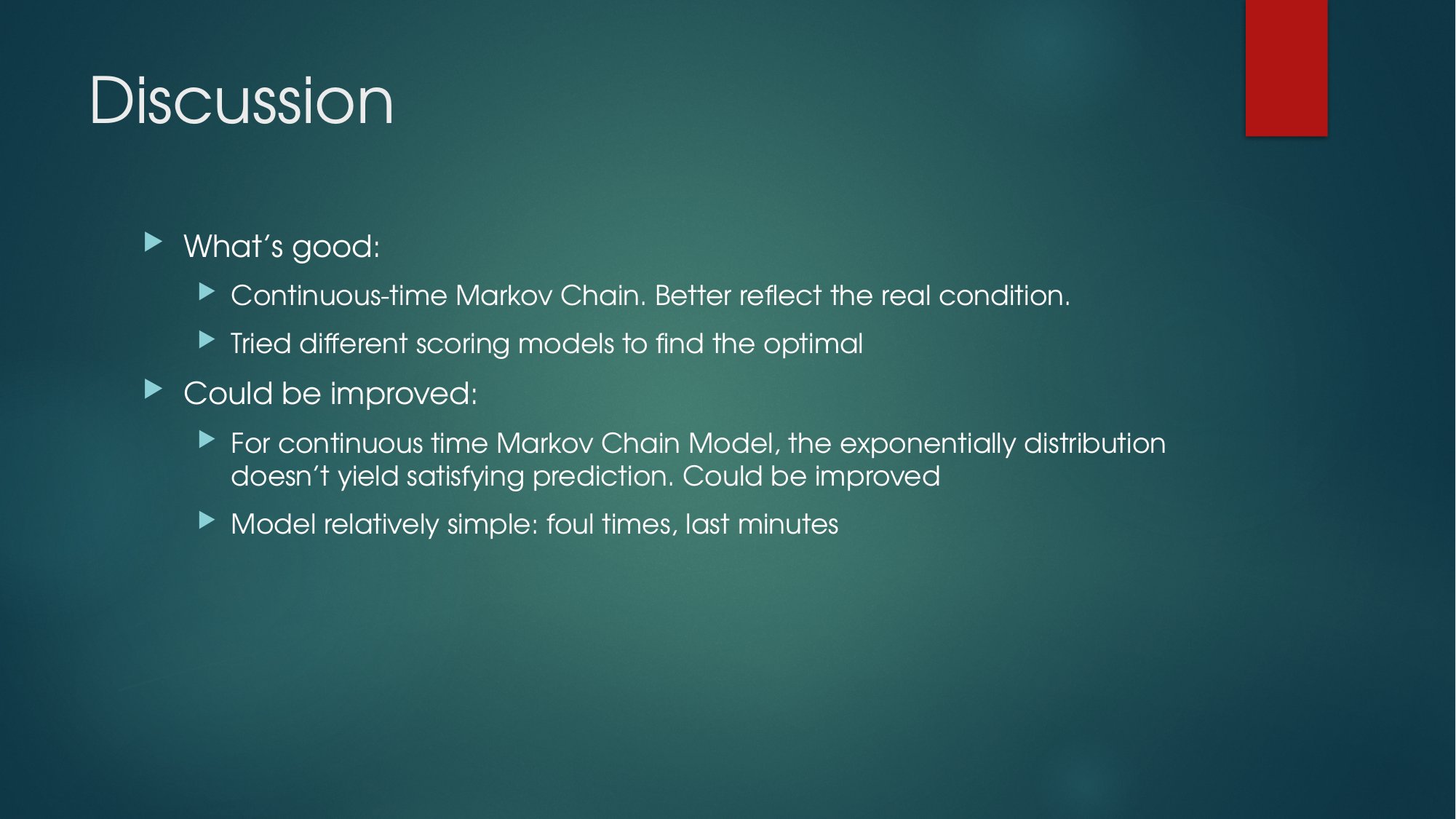

# Discussion
What’s good:
Continuous-time Markov Chain. Better reflect the real condition.
Tried different scoring models to find the optimal
Could be improved:
For continuous time Markov Chain Model, the exponentially distribution doesn’t yield satisfying prediction. Could be improved
Model relatively simple: foul times, last minutes